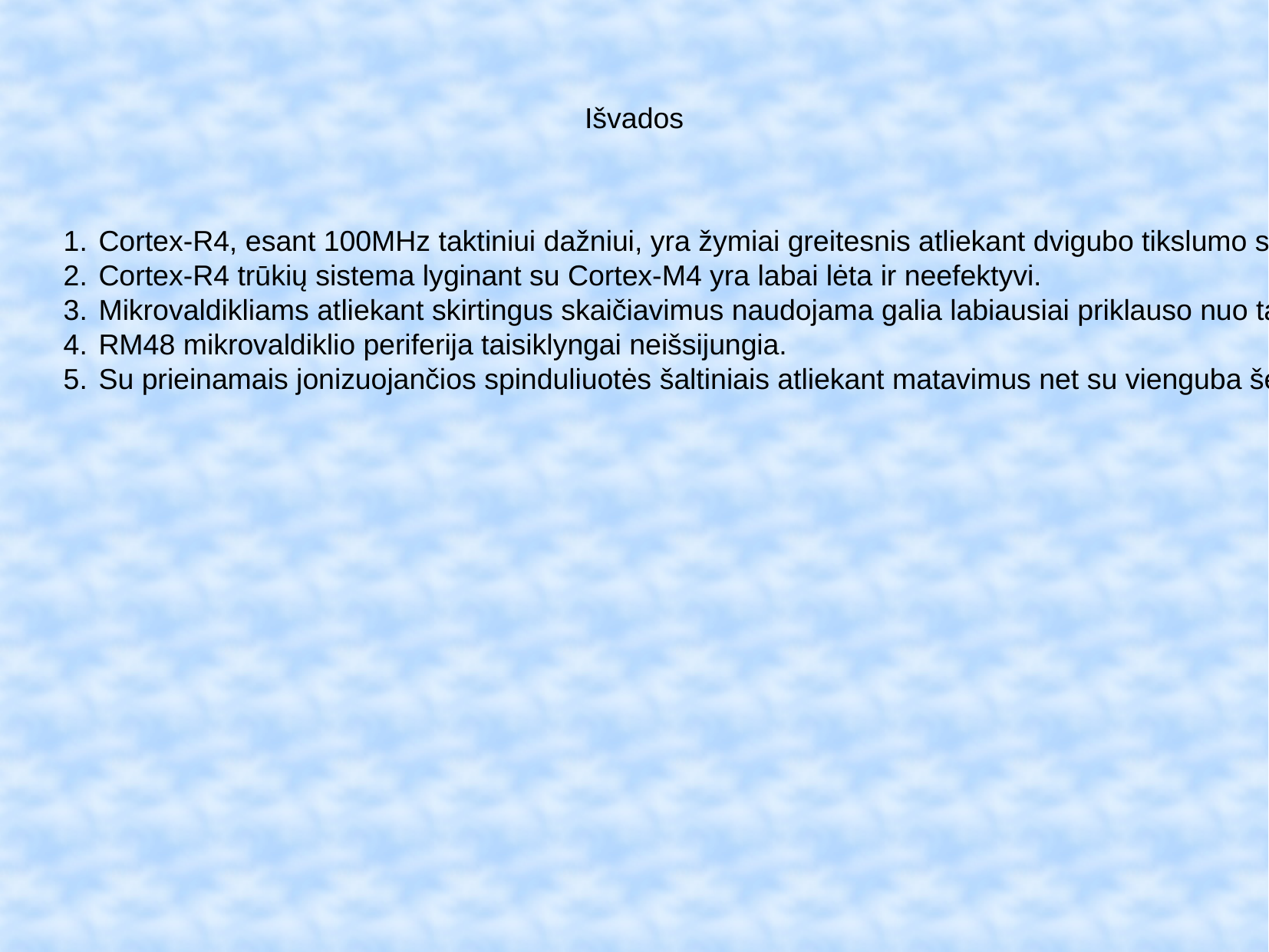

Išvados
 Cortex-R4, esant 100MHz taktiniui dažniui, yra žymiai greitesnis atliekant dvigubo tikslumo slankaus kablelio skaičiavimus nei Cortex-M4 mikrovaldiklis.
 Cortex-R4 trūkių sistema lyginant su Cortex-M4 yra labai lėta ir neefektyvi.
 Mikrovaldikliams atliekant skirtingus skaičiavimus naudojama galia labiausiai priklauso nuo taktinio dažnio ir tik nežymiai nuo procesoriaus apkrovos skaičiavimais.
 RM48 mikrovaldiklio periferija taisiklyngai neišsijungia.
 Su prieinamais jonizuojančios spinduliuotės šaltiniais atliekant matavimus net su vienguba šerdimi nepavyko pasiekti duomenų pažeidimų programos vykdymo metu. Keliant intensyvumą prasidėjo išliekantys procesoriaus funkcionalumo pažeidimai.